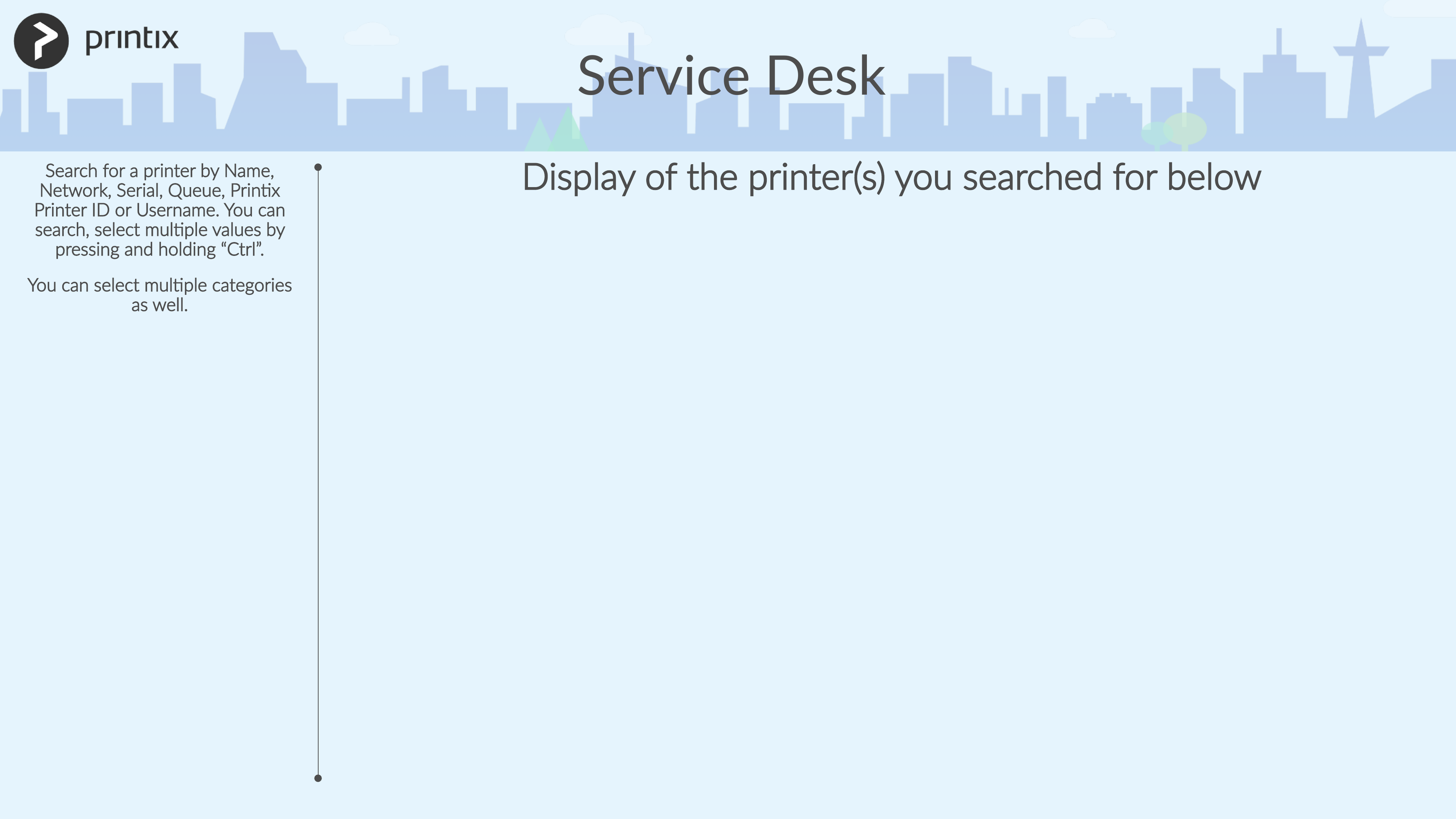

Service Desk
Display of the printer(s) you searched for below
Search for a printer by Name, Network, Serial, Queue, Printix Printer ID or Username. You can search, select multiple values by pressing and holding “Ctrl”.
You can select multiple categories as well.